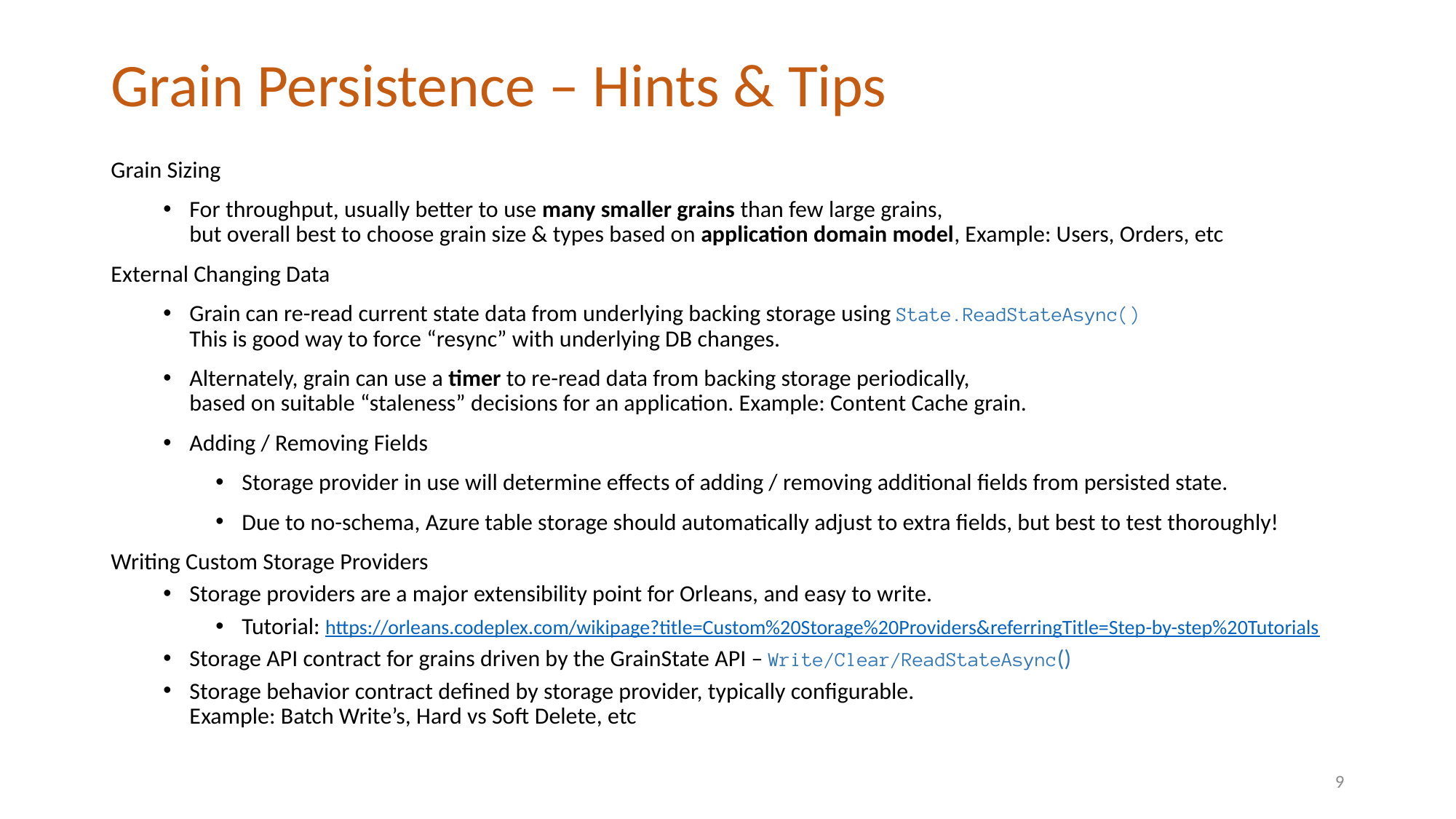

# Grain Persistence – Hints & Tips
Grain Sizing
For throughput, usually better to use many smaller grains than few large grains,
but overall best to choose grain size & types based on application domain model, Example: Users, Orders, etc
External Changing Data
Grain can re-read current state data from underlying backing storage using State.ReadStateAsync()
This is good way to force “resync” with underlying DB changes.
Alternately, grain can use a timer to re-read data from backing storage periodically,
based on suitable “staleness” decisions for an application. Example: Content Cache grain.
Adding / Removing Fields
Storage provider in use will determine effects of adding / removing additional fields from persisted state.
Due to no-schema, Azure table storage should automatically adjust to extra fields, but best to test thoroughly!
Writing Custom Storage Providers
Storage providers are a major extensibility point for Orleans, and easy to write.
Tutorial: https://orleans.codeplex.com/wikipage?title=Custom%20Storage%20Providers&referringTitle=Step-by-step%20Tutorials
Storage API contract for grains driven by the GrainState API – Write/Clear/ReadStateAsync()
Storage behavior contract defined by storage provider, typically configurable.
Example: Batch Write’s, Hard vs Soft Delete, etc

9